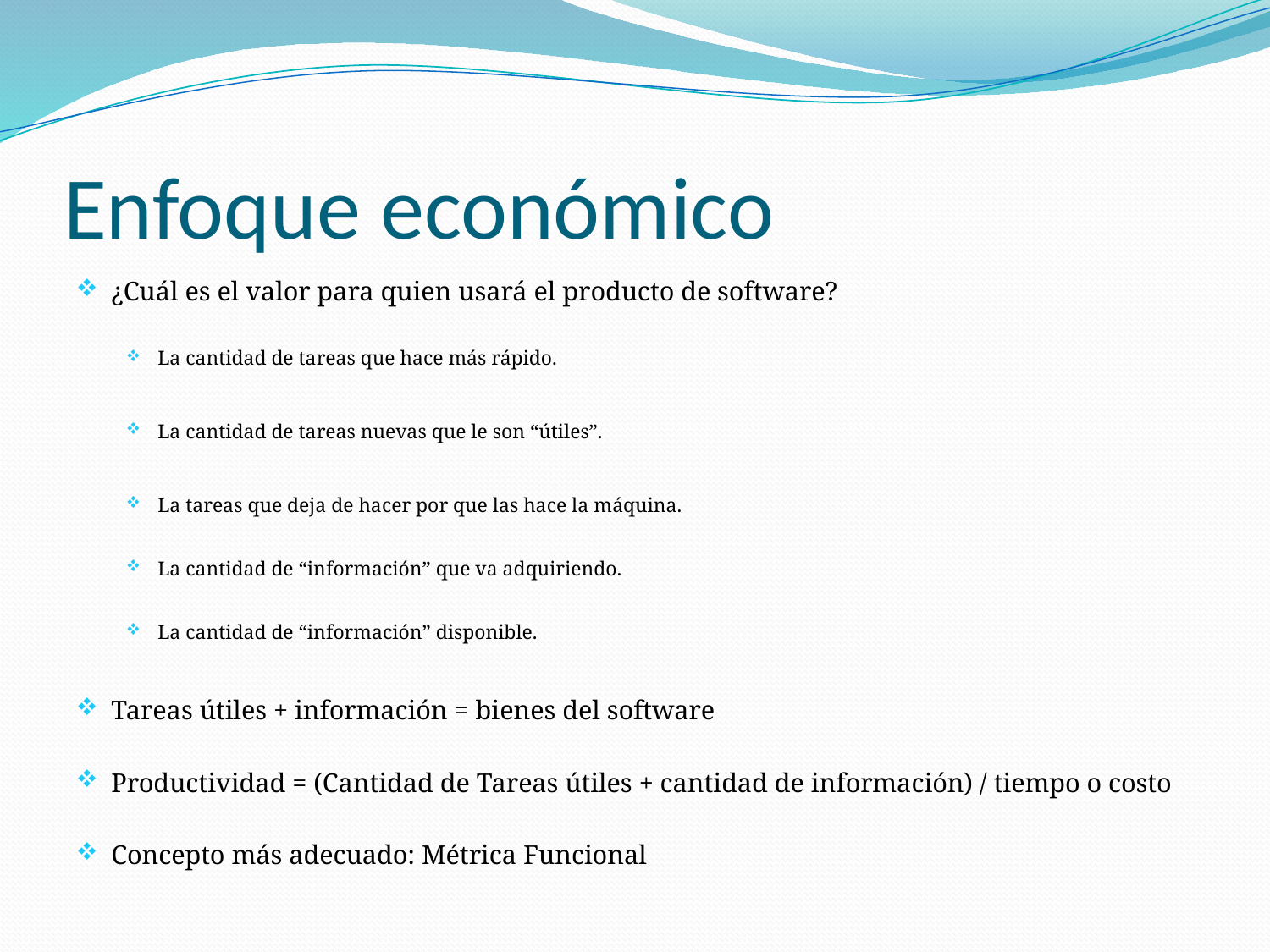

# Enfoque económico
¿Cuál es el valor para quien usará el producto de software?

La cantidad de tareas que hace más rápido.

La cantidad de tareas nuevas que le son “útiles”.

La tareas que deja de hacer por que las hace la máquina.

La cantidad de “información” que va adquiriendo.

La cantidad de “información” disponible.

Tareas útiles + información = bienes del software

Productividad = (Cantidad de Tareas útiles + cantidad de información) / tiempo o costo

Concepto más adecuado: Métrica Funcional